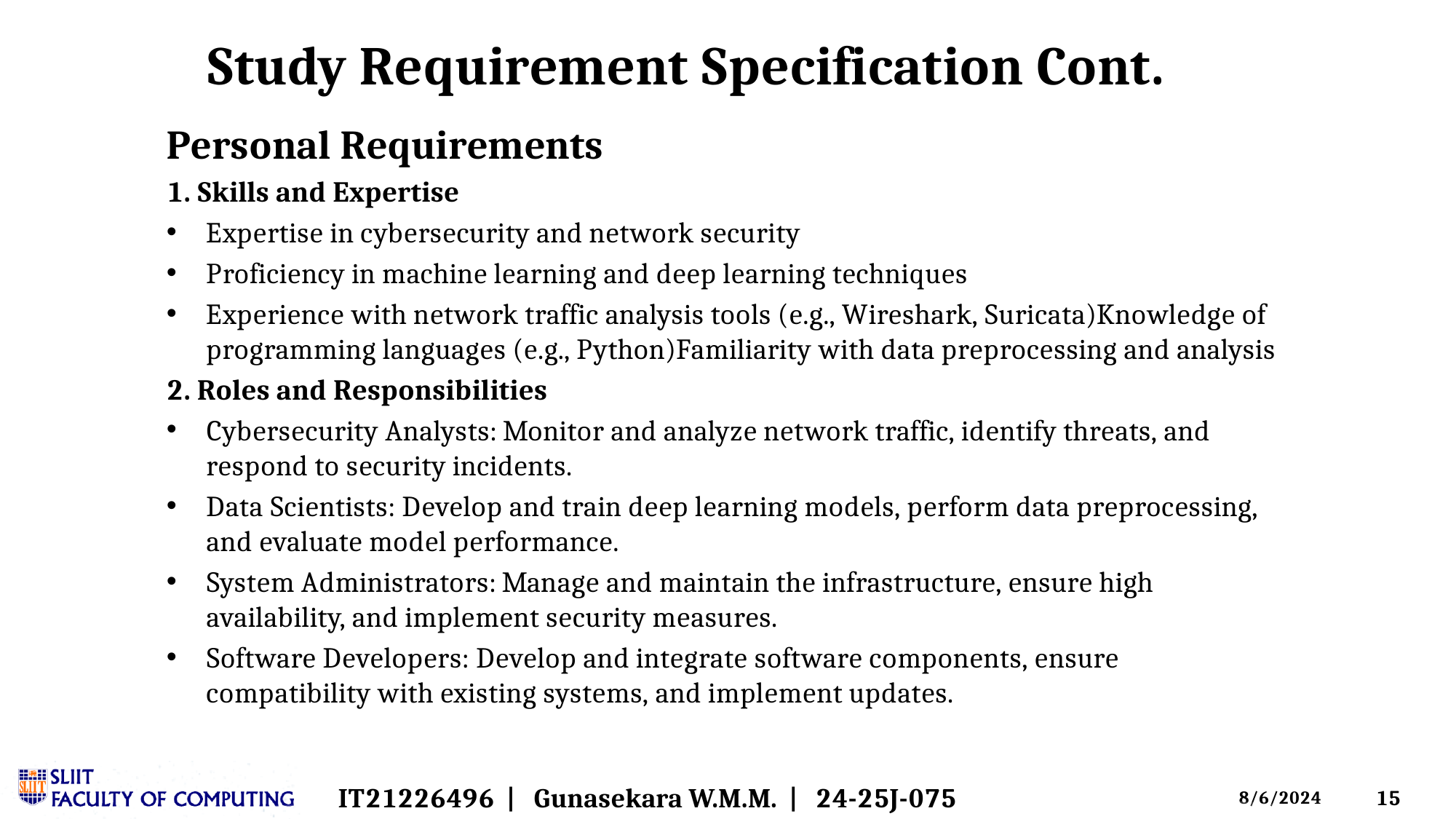

Study Requirement Specification Cont.
Personal Requirements
1. Skills and Expertise
Expertise in cybersecurity and network security
Proficiency in machine learning and deep learning techniques
Experience with network traffic analysis tools (e.g., Wireshark, Suricata)Knowledge of programming languages (e.g., Python)Familiarity with data preprocessing and analysis
2. Roles and Responsibilities
Cybersecurity Analysts: Monitor and analyze network traffic, identify threats, and respond to security incidents.
Data Scientists: Develop and train deep learning models, perform data preprocessing, and evaluate model performance.
System Administrators: Manage and maintain the infrastructure, ensure high availability, and implement security measures.
Software Developers: Develop and integrate software components, ensure compatibility with existing systems, and implement updates.

IT21226496  |   Gunasekara W.M.M.  |   24-25J-075